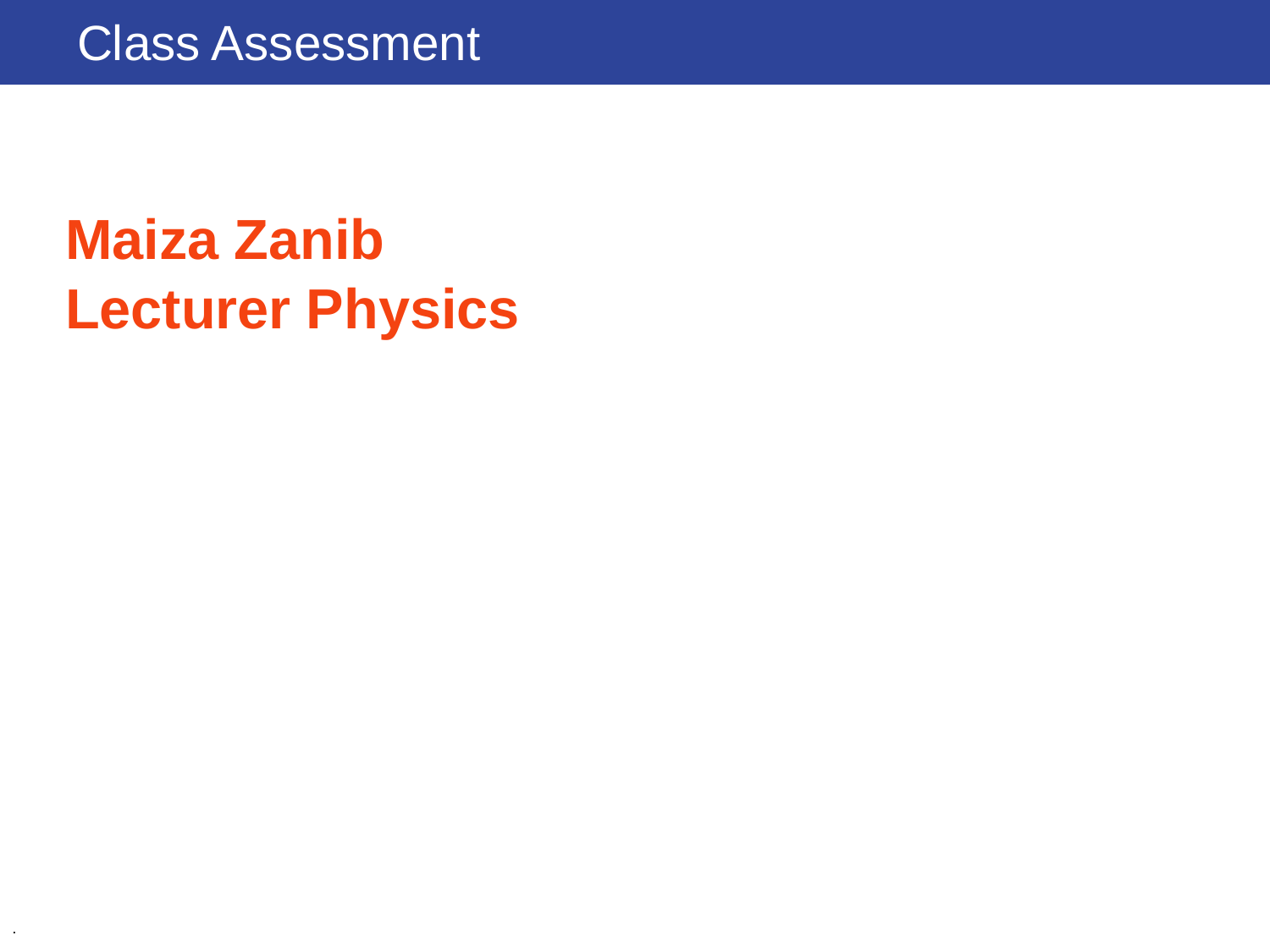

Class Assessment
Maiza Zanib
Lecturer Physics
.